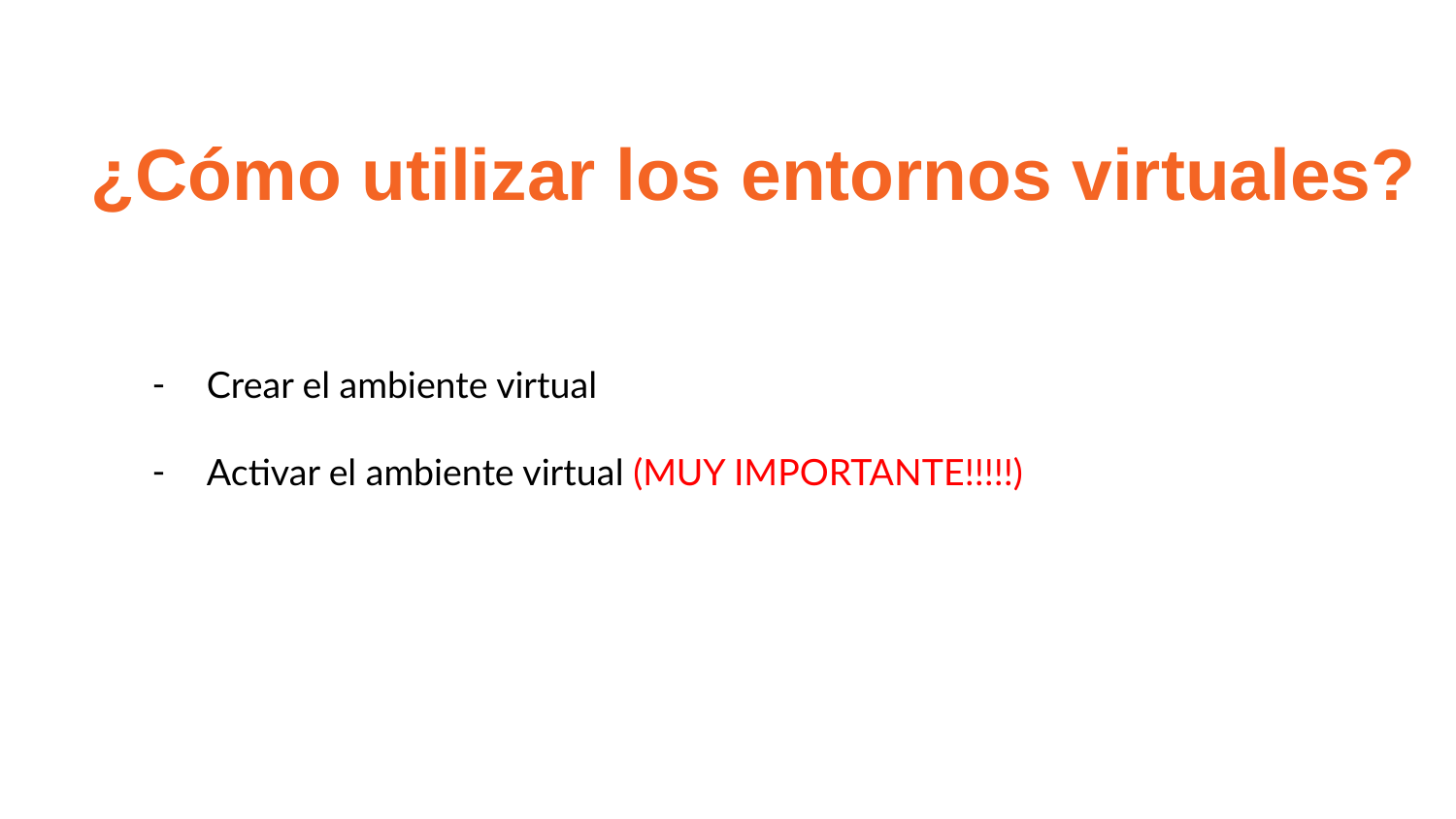

¿Cómo utilizar los entornos virtuales?
Crear el ambiente virtual

Activar el ambiente virtual (MUY IMPORTANTE!!!!!)